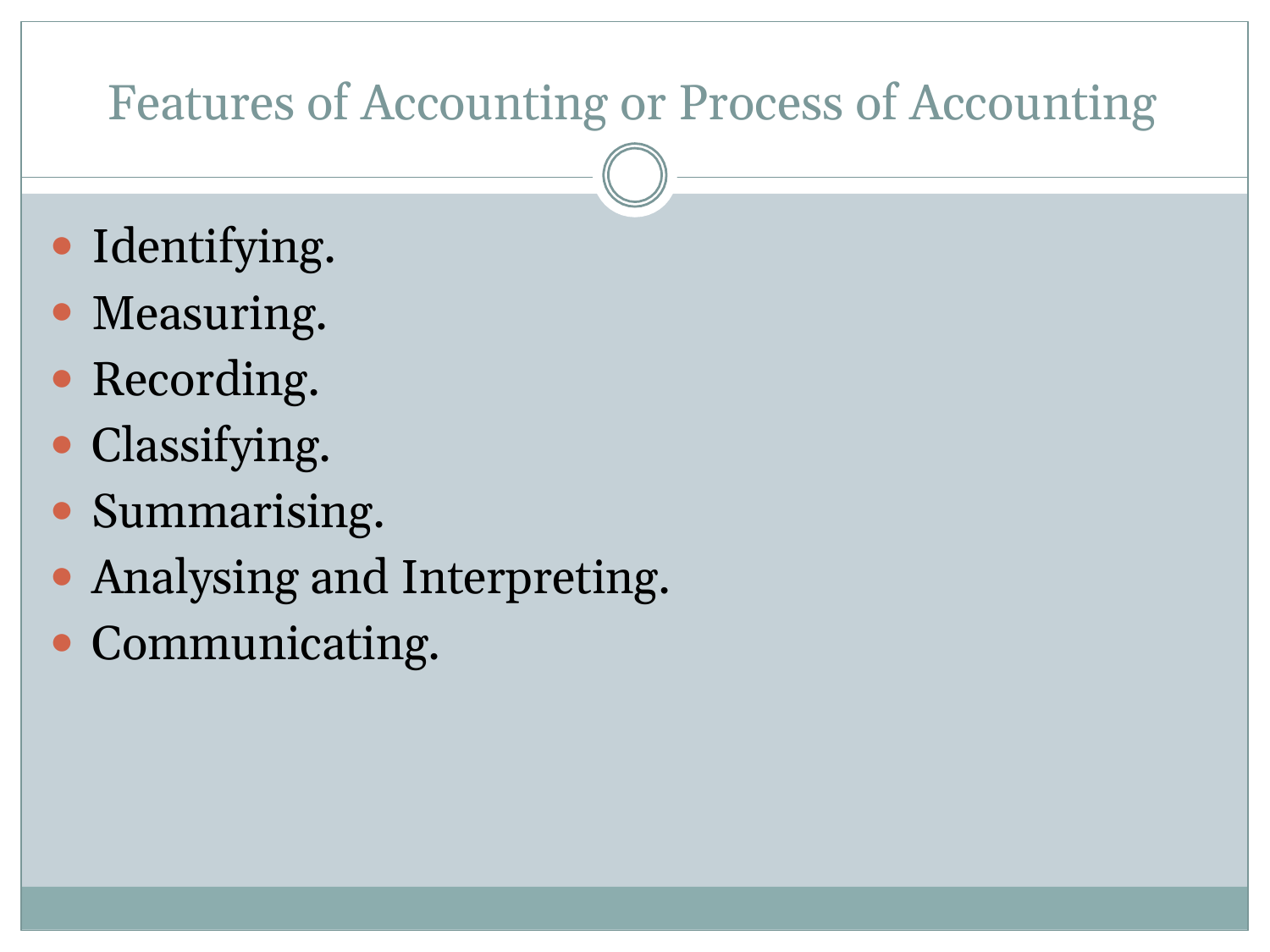

# Features of Accounting or Process of Accounting
Identifying.
Measuring.
Recording.
Classifying.
Summarising.
Analysing and Interpreting.
Communicating.